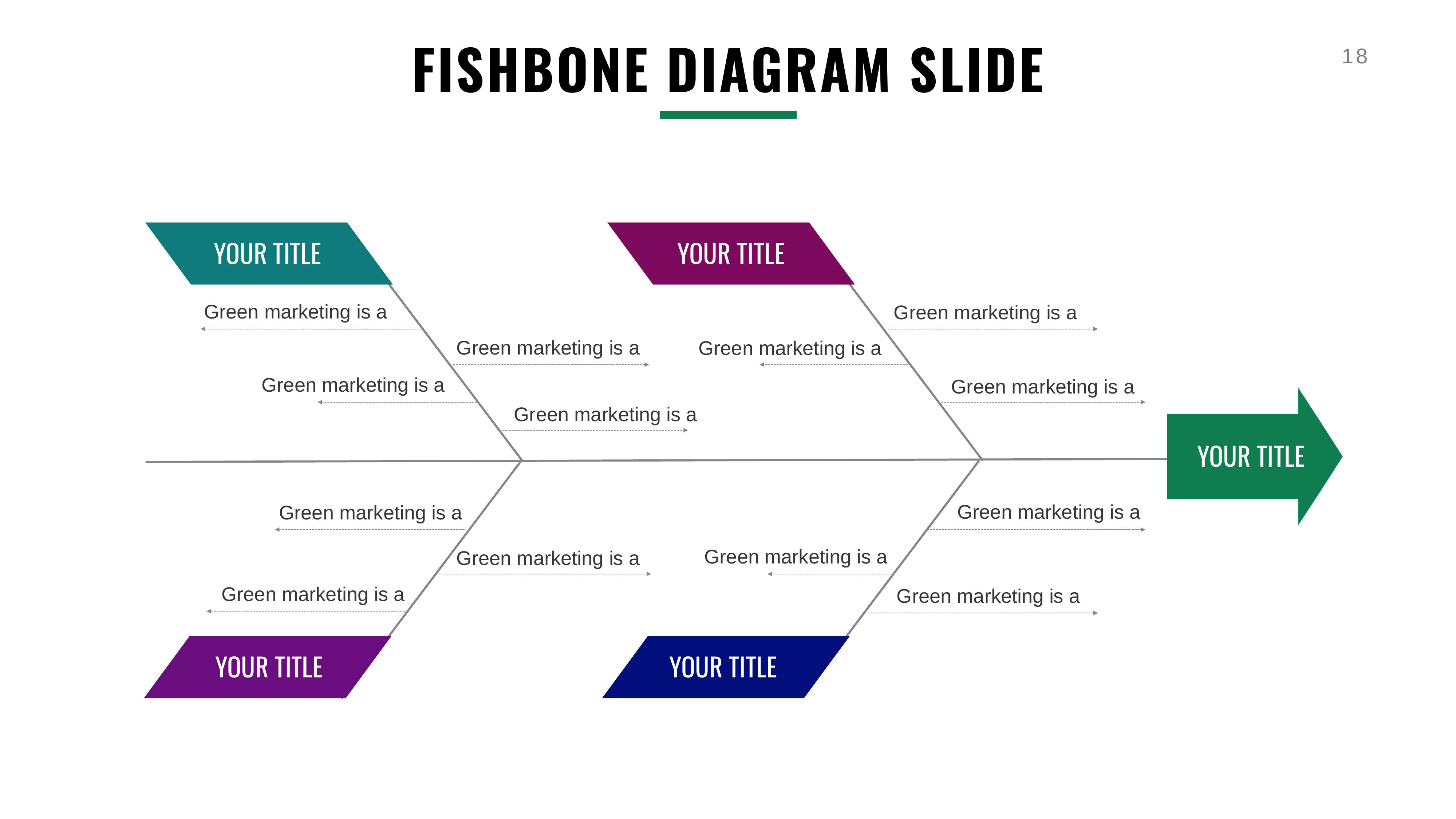

FISHBONE DIAGRAM SLIDE

YOUR TITLE
YOUR TITLE
Green marketing is a
Green marketing is a
Green marketing is a
Green marketing is a
Green marketing is a
Green marketing is a

Green marketing is a
YOUR TITLE
Green marketing is a
Green marketing is a
Green marketing is a
Green marketing is a
Green marketing is a
Green marketing is a

YOUR TITLE
YOUR TITLE